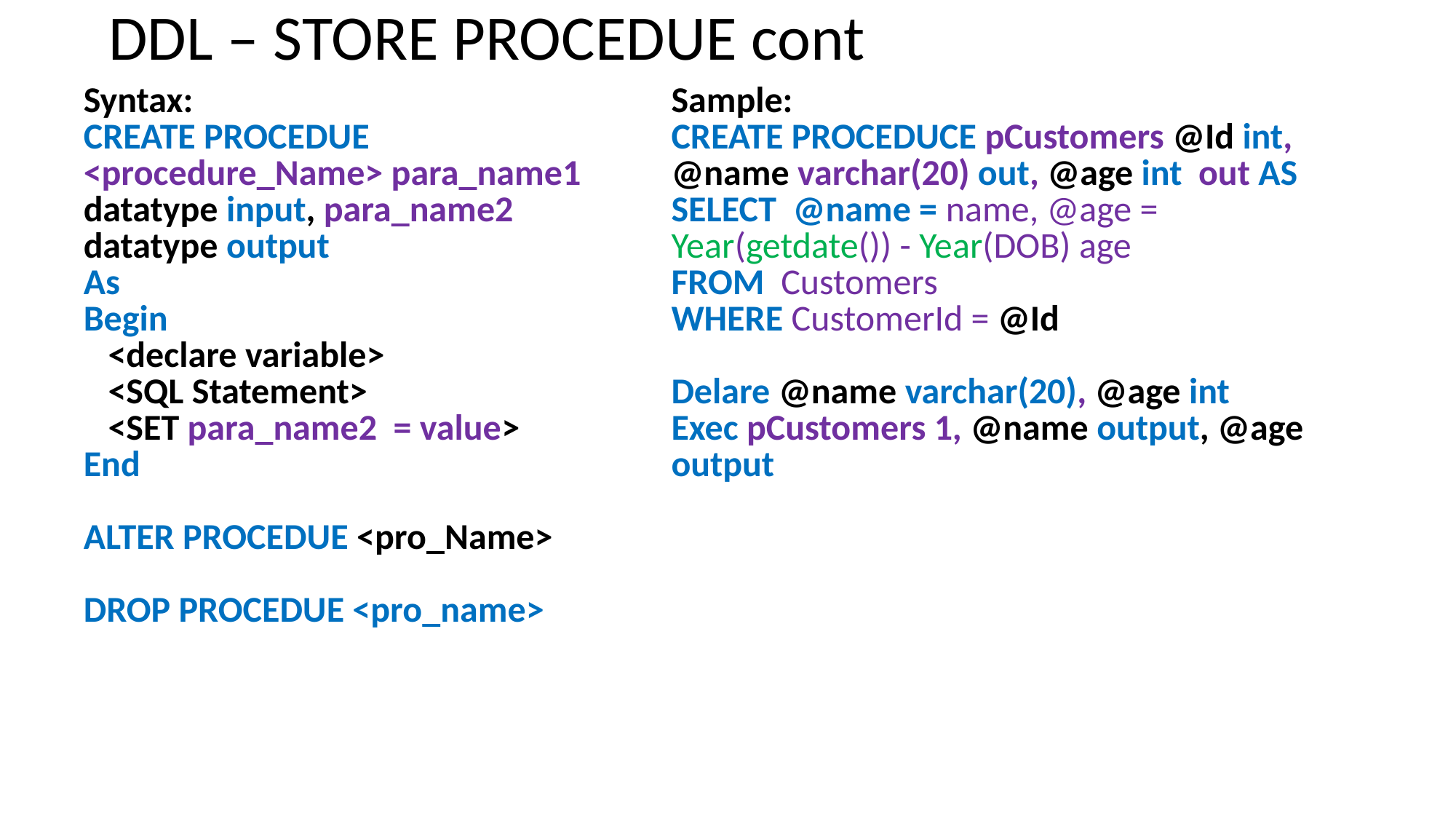

# DDL – STORE PROCEDUE cont
| Syntax: CREATE PROCEDUE <procedure\_Name> para\_name1 datatype input, para\_name2 datatype output As Begin <declare variable> <SQL Statement> <SET para\_name2 = value> End ALTER PROCEDUE <pro\_Name> DROP PROCEDUE <pro\_name> | Sample: CREATE PROCEDUCE pCustomers @Id int, @name varchar(20) out, @age int out AS SELECT @name = name, @age = Year(getdate()) - Year(DOB) age FROM Customers WHERE CustomerId = @Id Delare @name varchar(20), @age int Exec pCustomers 1, @name output, @age output |
| --- | --- |